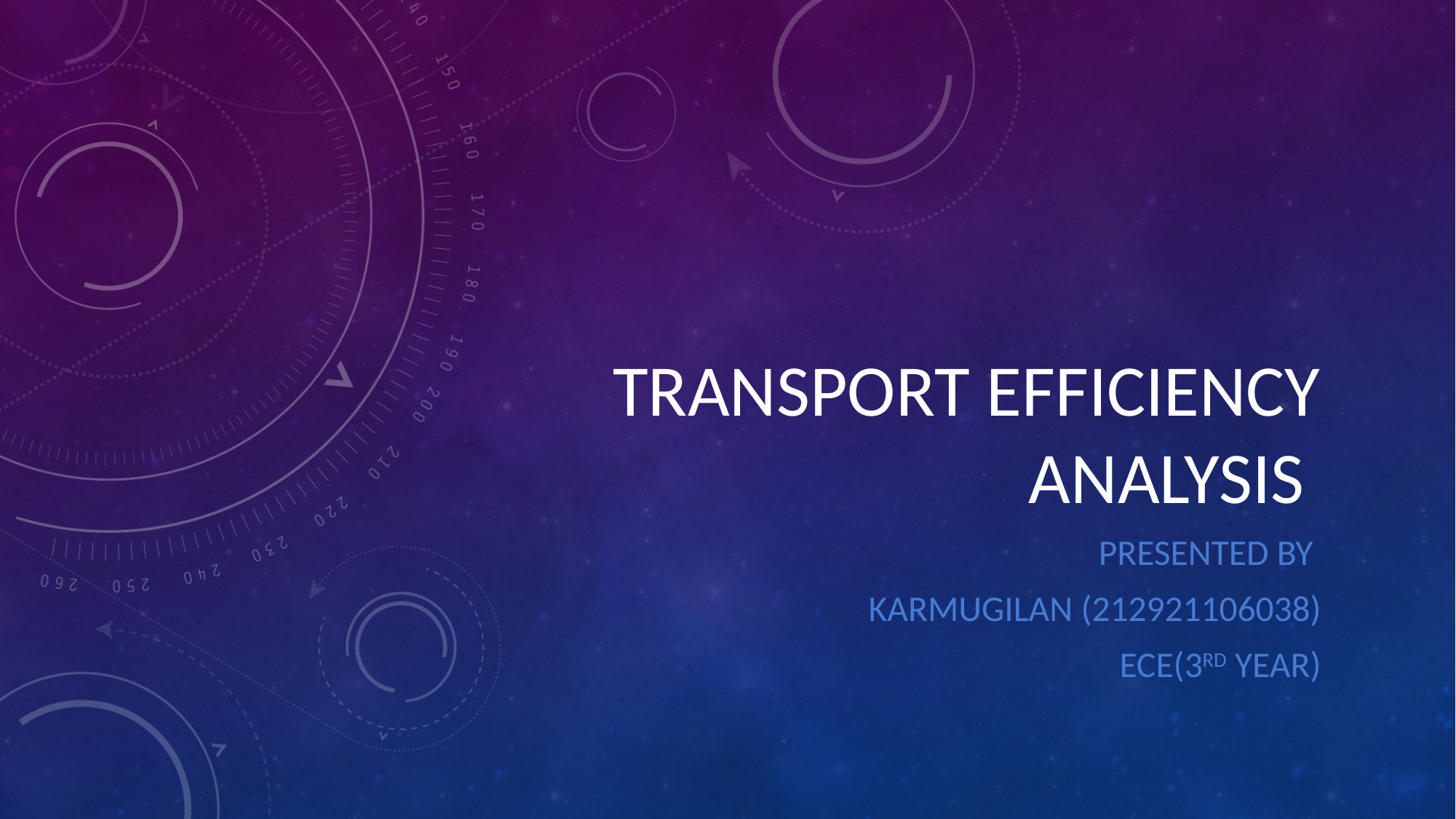

# Transport efficiency analysis
Presented by
Karmugilan (212921106038)
Ece(3rd year)